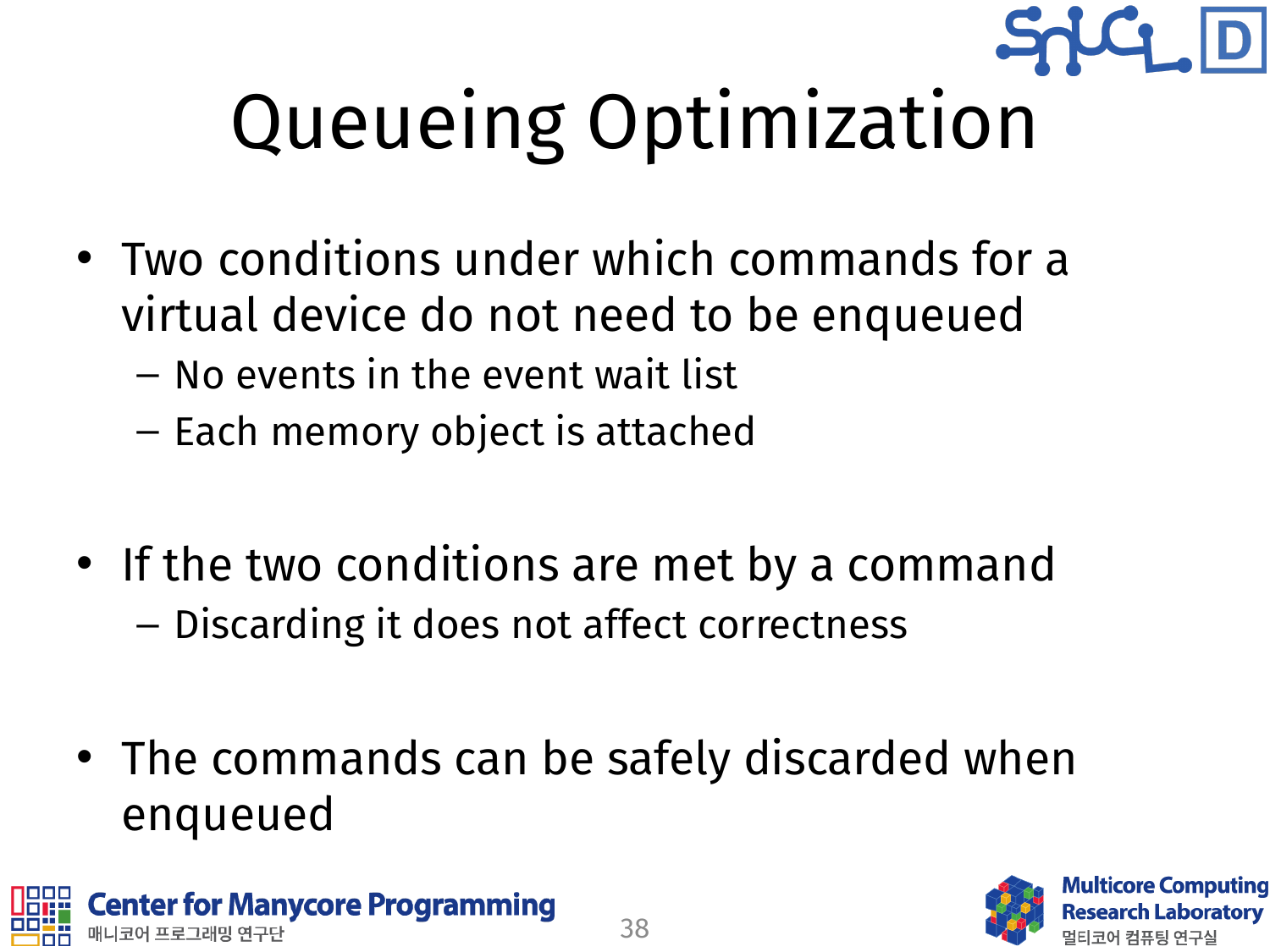

# Queueing Optimization
Two conditions under which commands for a virtual device do not need to be enqueued
No events in the event wait list
Each memory object is attached

If the two conditions are met by a command
Discarding it does not affect correctness

The commands can be safely discarded when enqueued

38